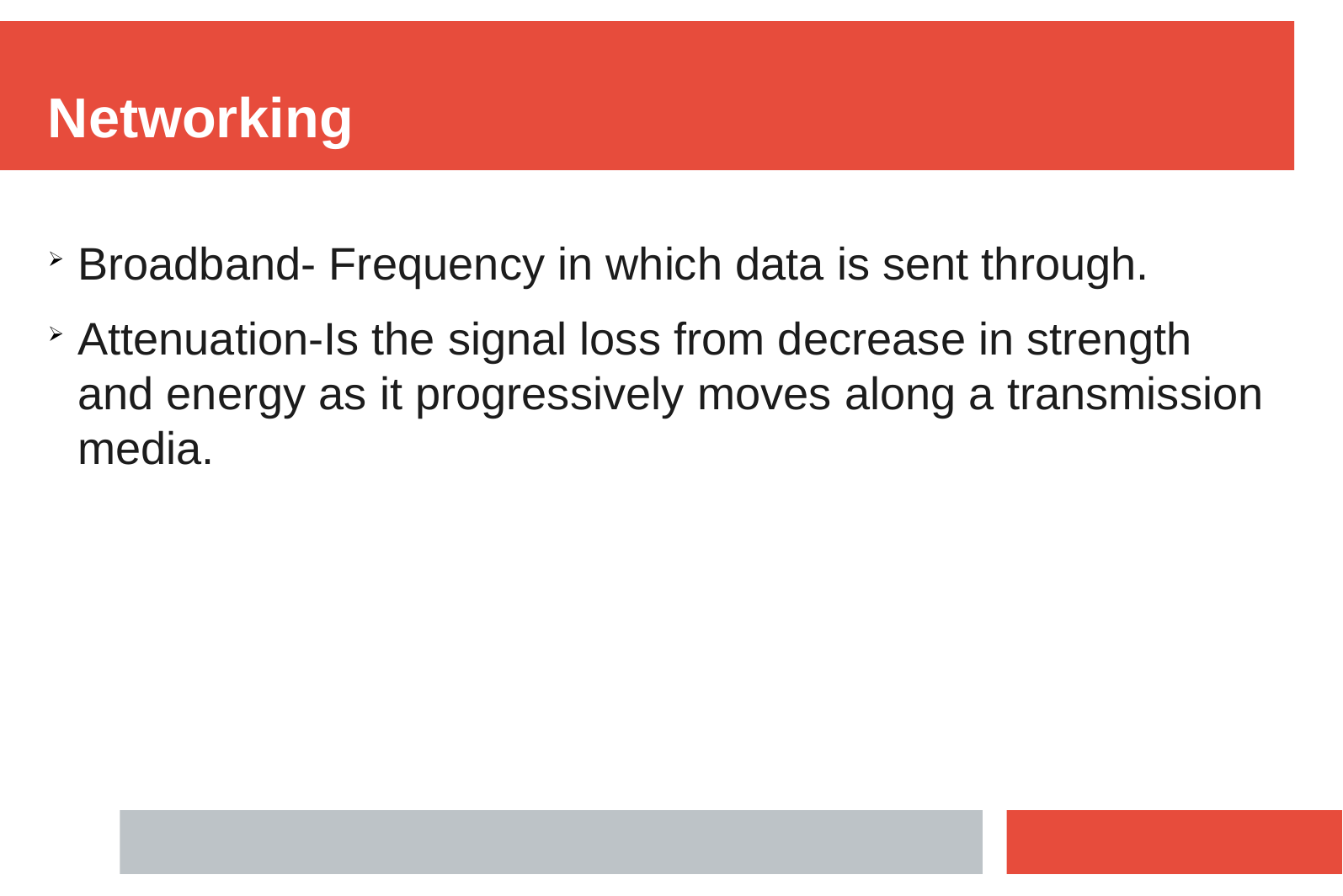

Networking
Broadband- Frequency in which data is sent through.
Attenuation-Is the signal loss from decrease in strength and energy as it progressively moves along a transmission media.